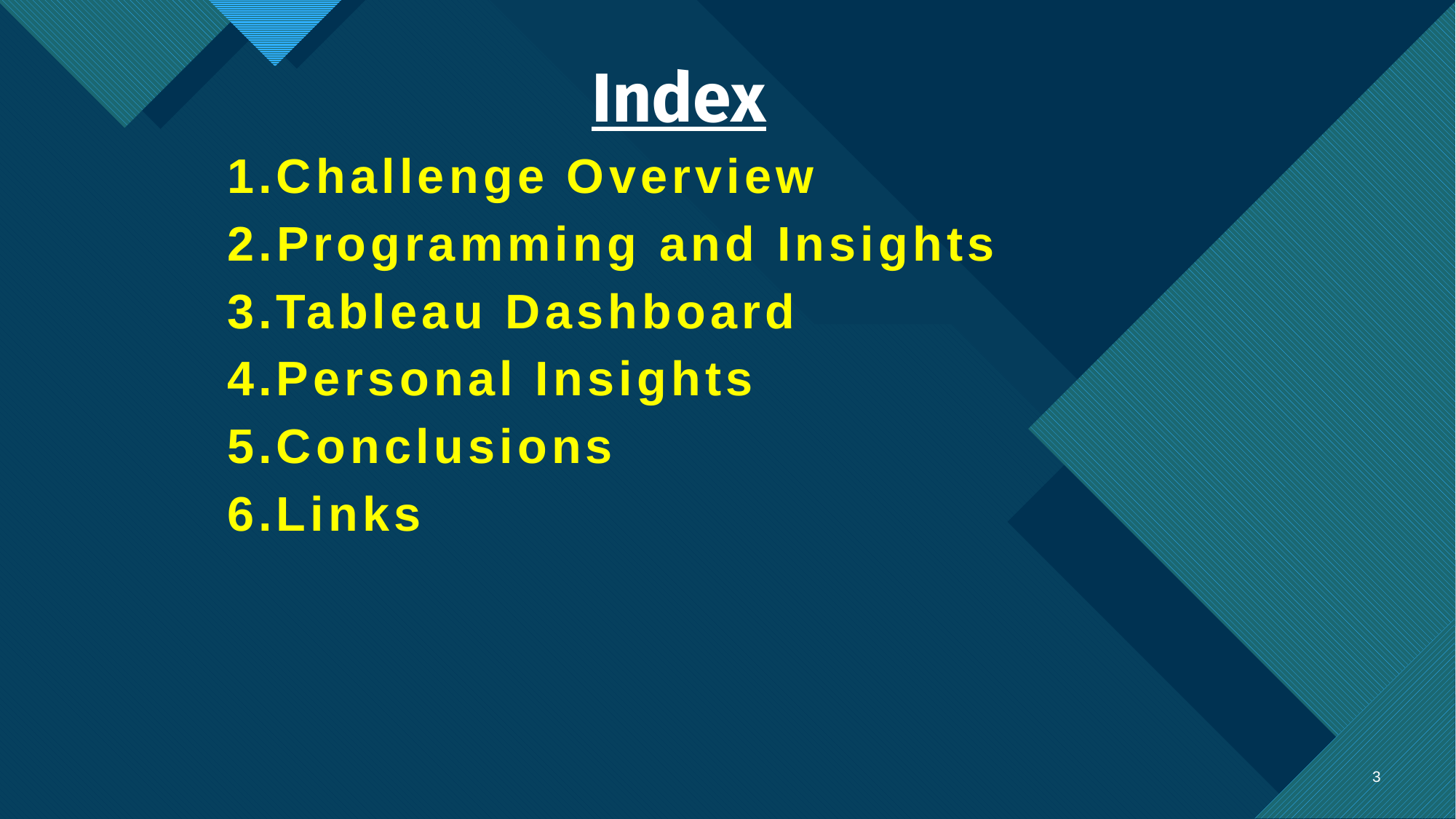

# Index
1.Challenge Overview
2.Programming and Insights
3.Tableau Dashboard
4.Personal Insights
5.Conclusions
6.Links

3